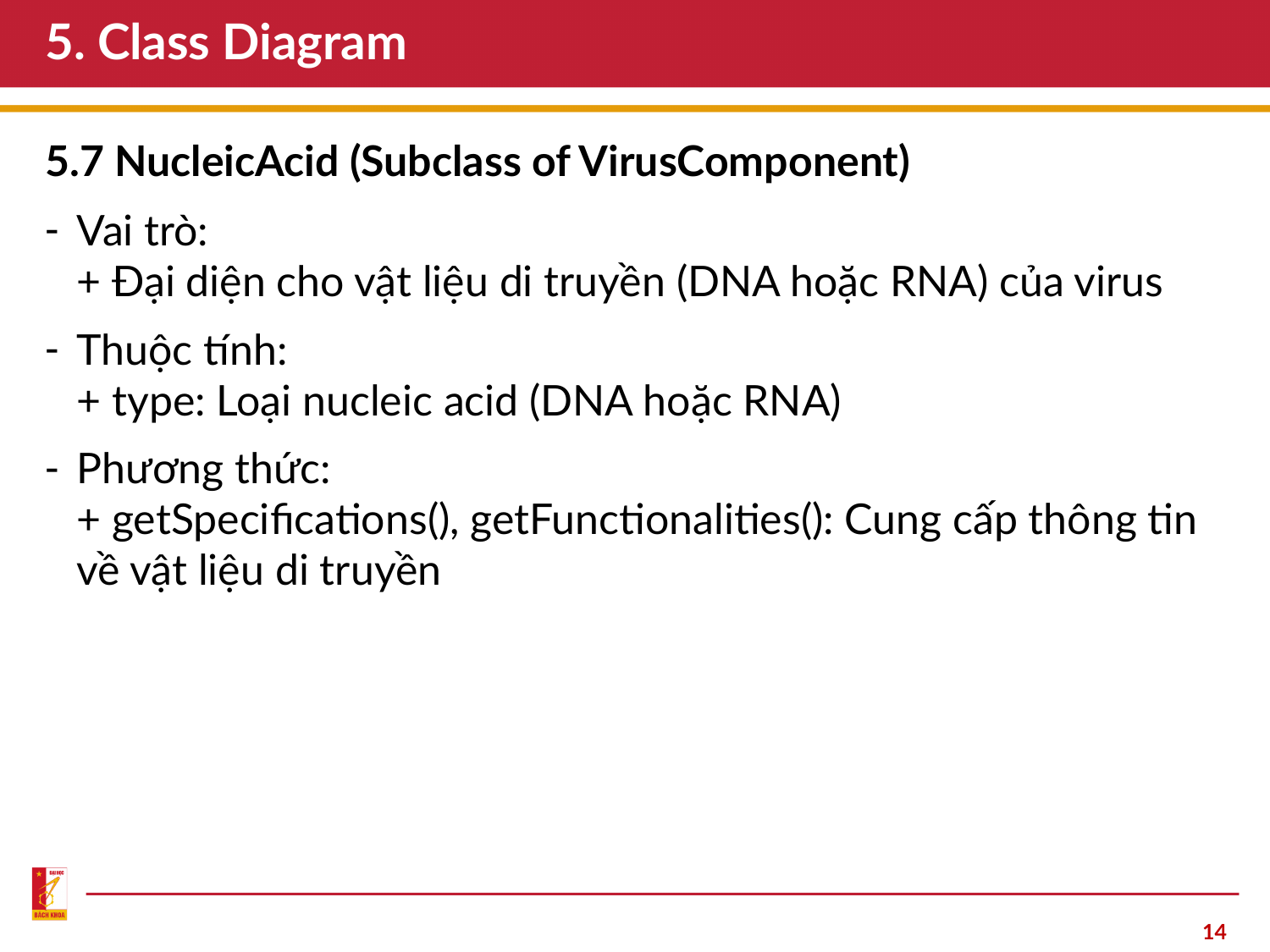

# 5. Class Diagram
5.7 NucleicAcid (Subclass of VirusComponent)
Vai trò:
+ Đại diện cho vật liệu di truyền (DNA hoặc RNA) của virus
Thuộc tính:
+ type: Loại nucleic acid (DNA hoặc RNA)
Phương thức:
+ getSpecifications(), getFunctionalities(): Cung cấp thông tin về vật liệu di truyền
14